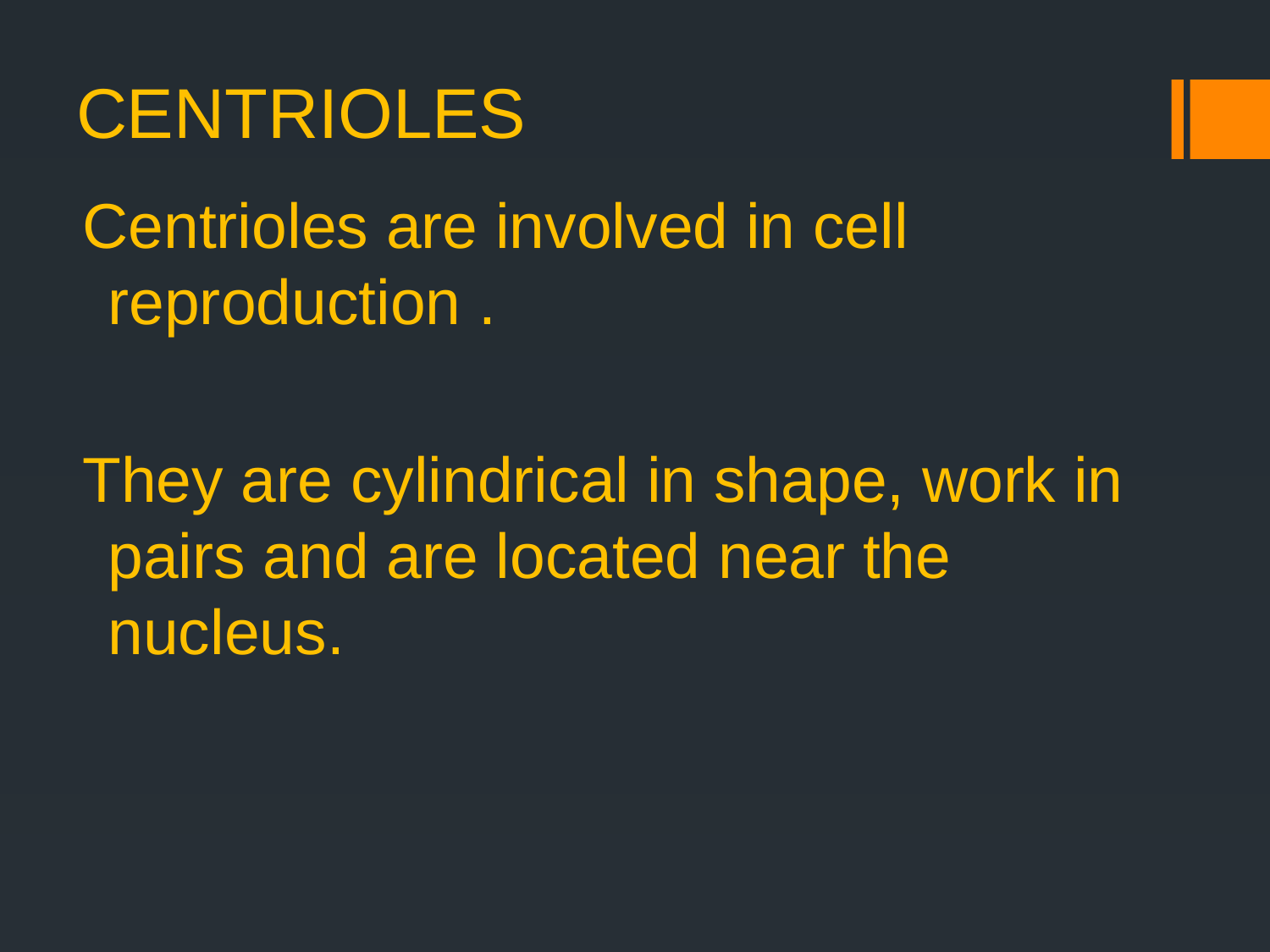

# CENTRIOLES
Centrioles are involved in cell reproduction .

They are cylindrical in shape, work in pairs and are located near the nucleus.